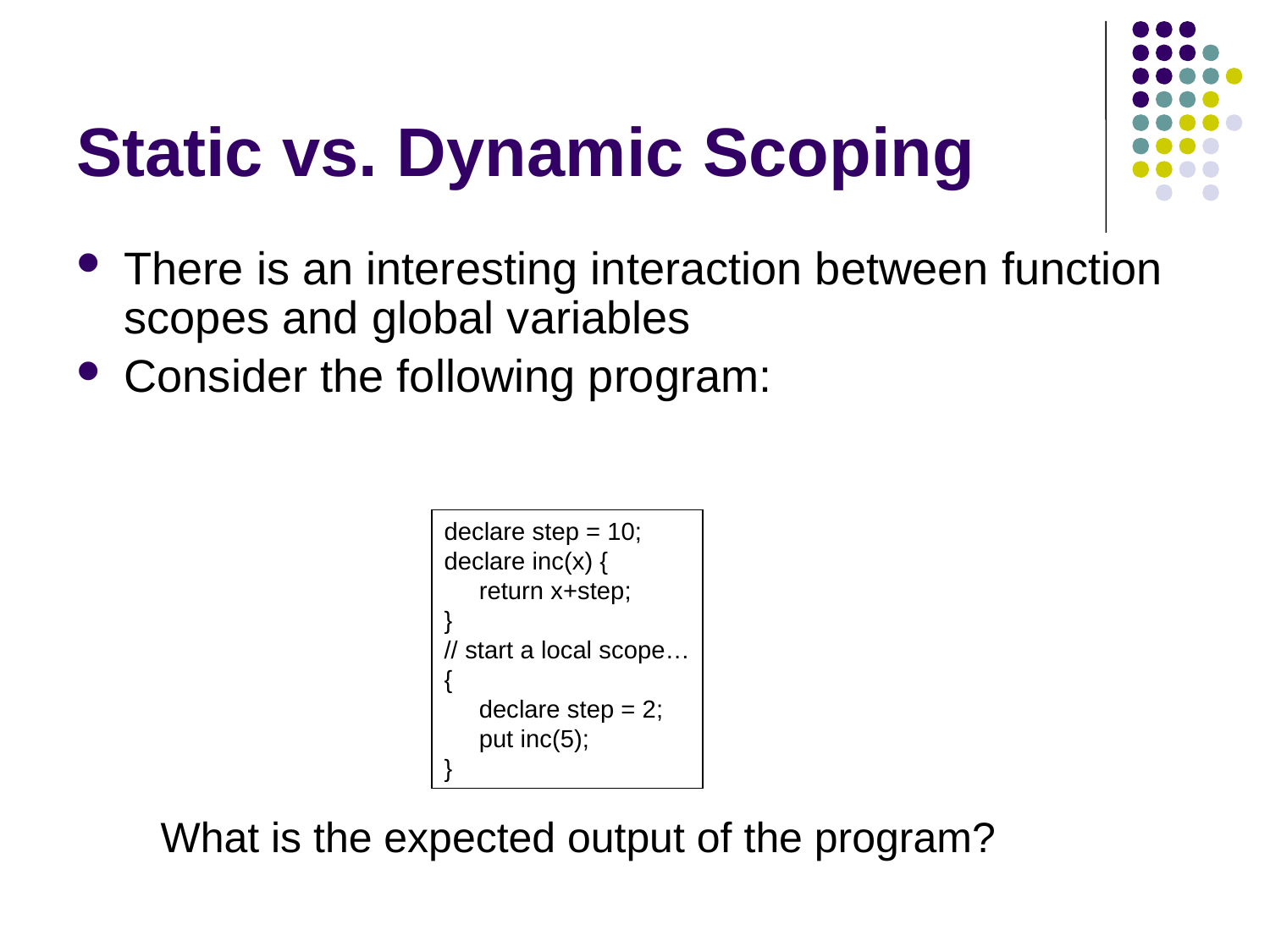

# Static vs. Dynamic Scoping
There is an interesting interaction between function scopes and global variables
Consider the following program:

declare step = 10;
declare inc(x) {
     return x+step;
}
// start a local scope…
{
     declare step = 2;
     put inc(5);
}
What is the expected output of the program?